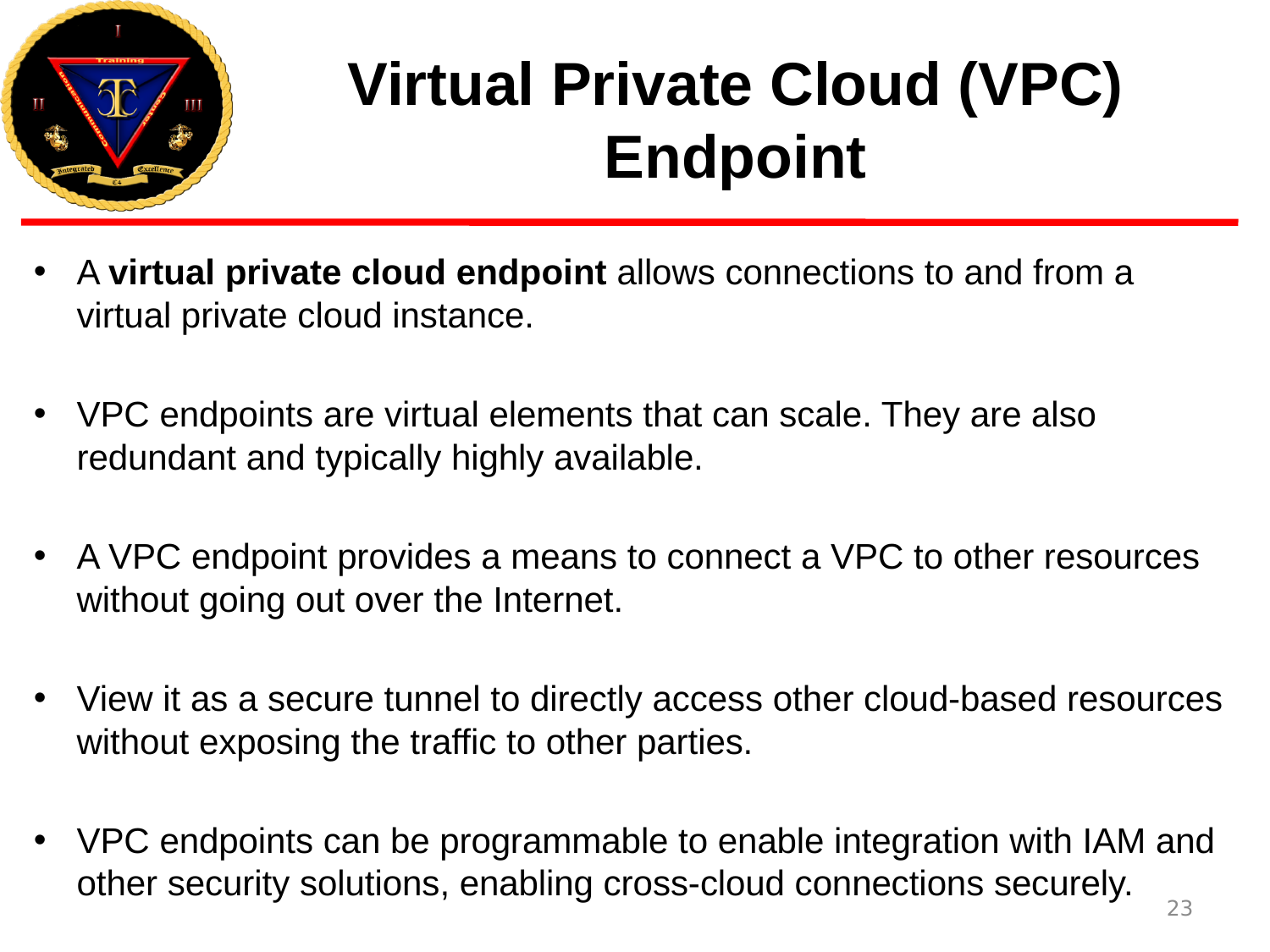

# Virtual Private Cloud (VPC) Endpoint
A virtual private cloud endpoint allows connections to and from a virtual private cloud instance.

VPC endpoints are virtual elements that can scale. They are also redundant and typically highly available.

A VPC endpoint provides a means to connect a VPC to other resources without going out over the Internet.

View it as a secure tunnel to directly access other cloud-based resources without exposing the traffic to other parties.

VPC endpoints can be programmable to enable integration with IAM and other security solutions, enabling cross-cloud connections securely.
23